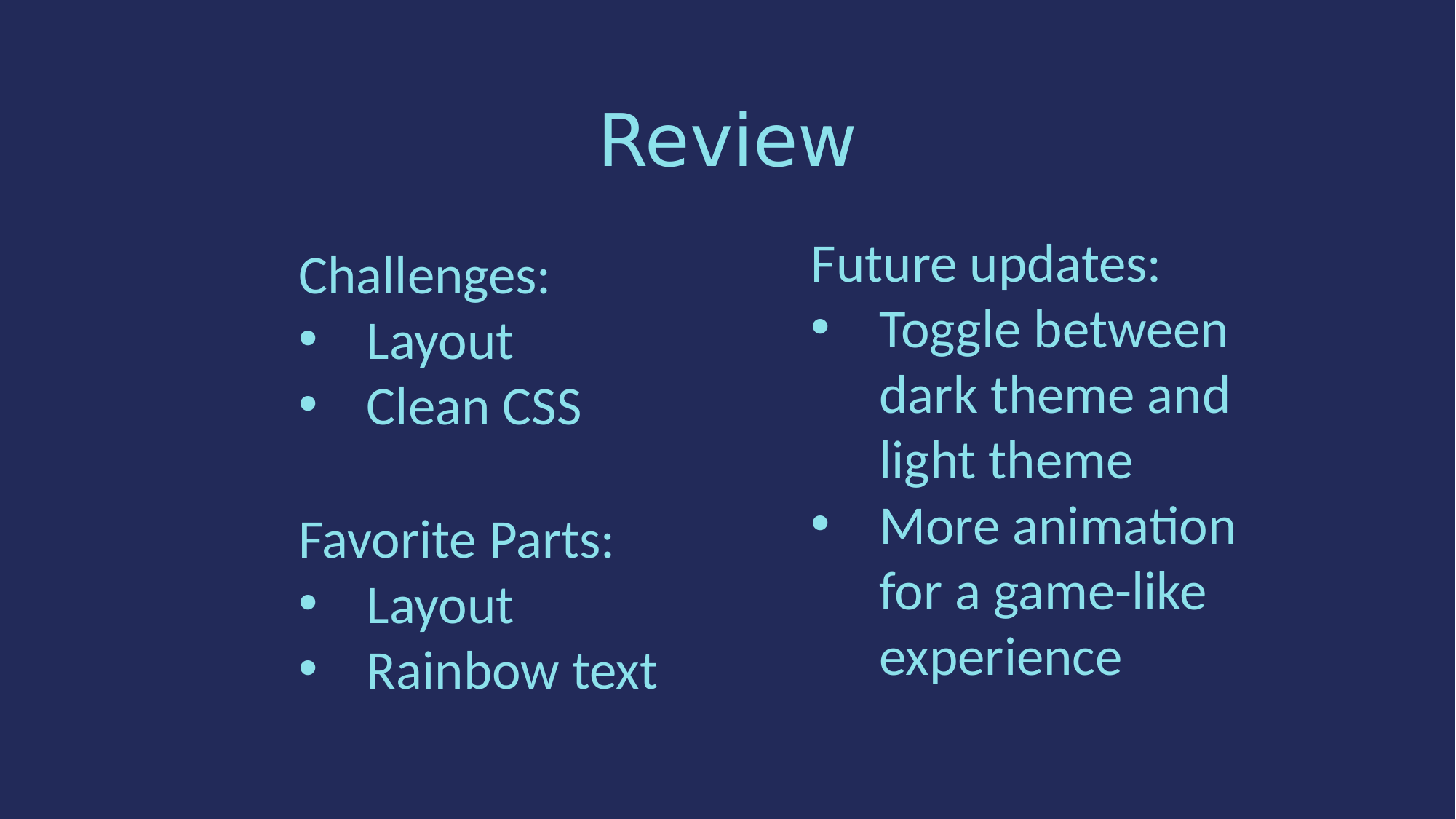

# Review
Future updates:
Toggle between dark theme and light theme
More animation for a game-like experience
Challenges:
Layout
Clean CSS
Favorite Parts:
Layout
Rainbow text